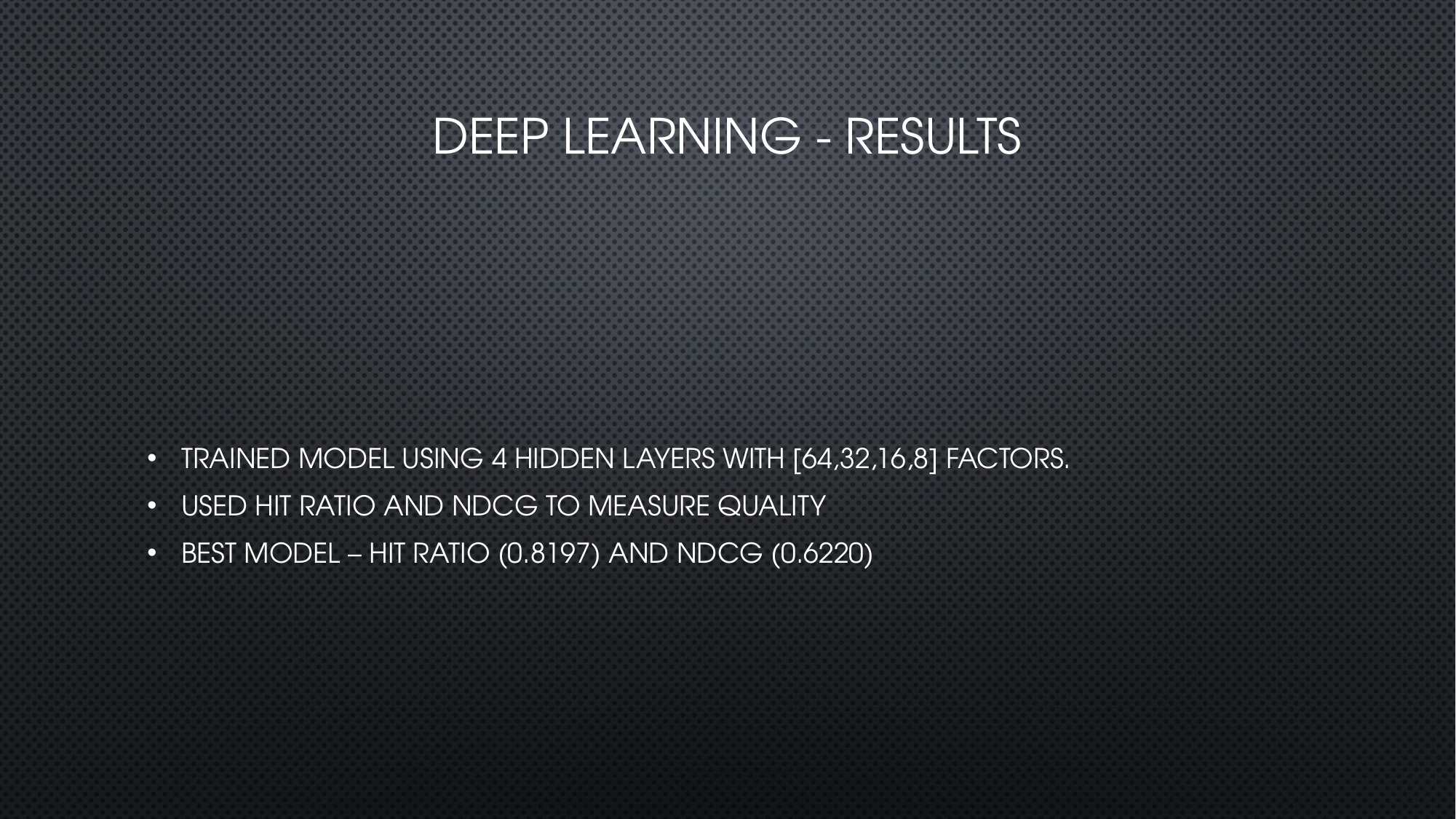

# Deep Learning - RESULTS
Trained model using 4 hidden layers with [64,32,16,8] factors.
Used hit ratio and ndcg to measure quality
Best model – hit ratio (0.8197) and NDCG (0.6220)